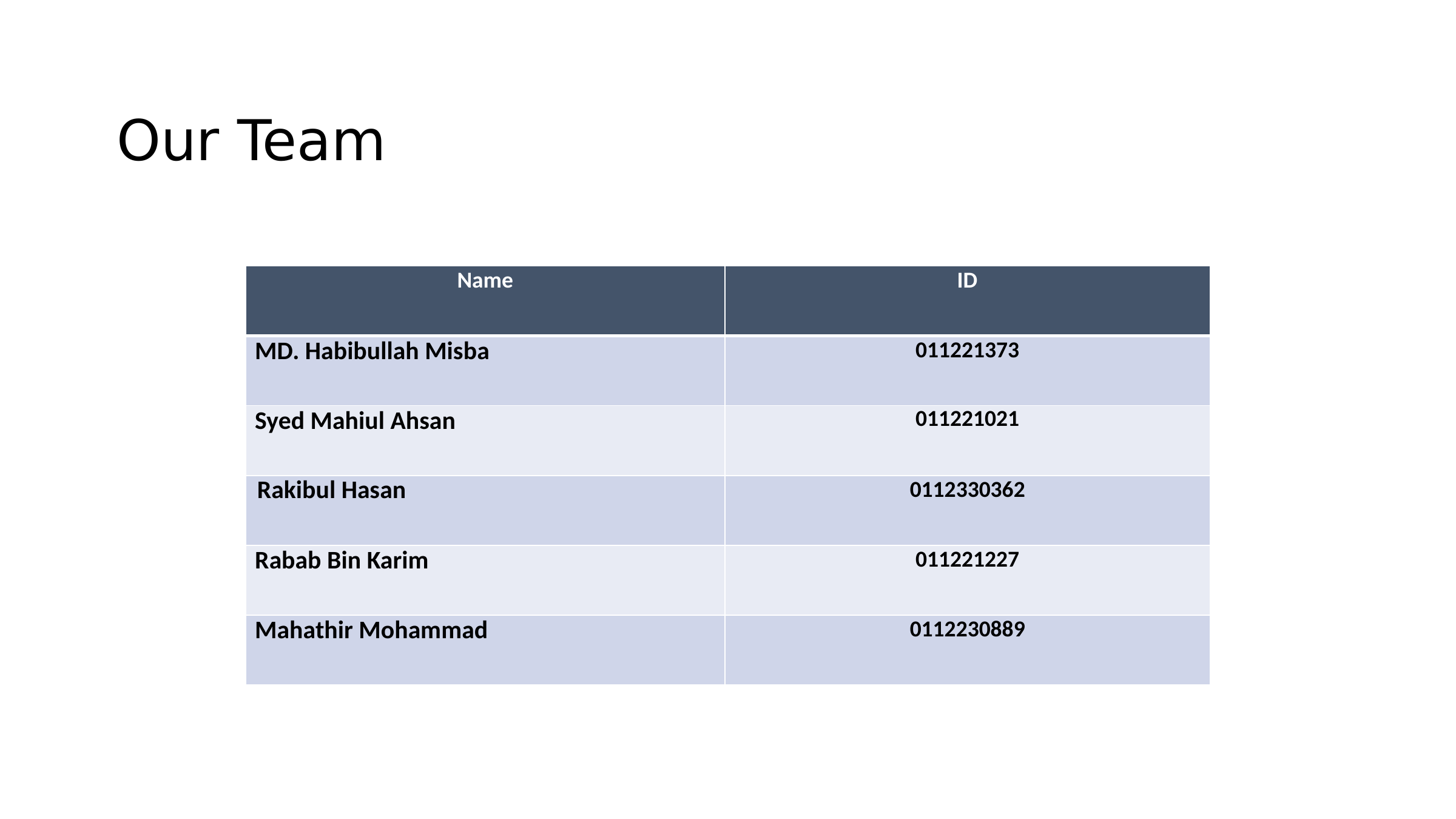

Our Team
| Name | ID |
| --- | --- |
| MD. Habibullah Misba | 011221373 |
| Syed Mahiul Ahsan | 011221021 |
| Rakibul Hasan | 0112330362 |
| Rabab Bin Karim | 011221227 |
| Mahathir Mohammad | 0112230889 |